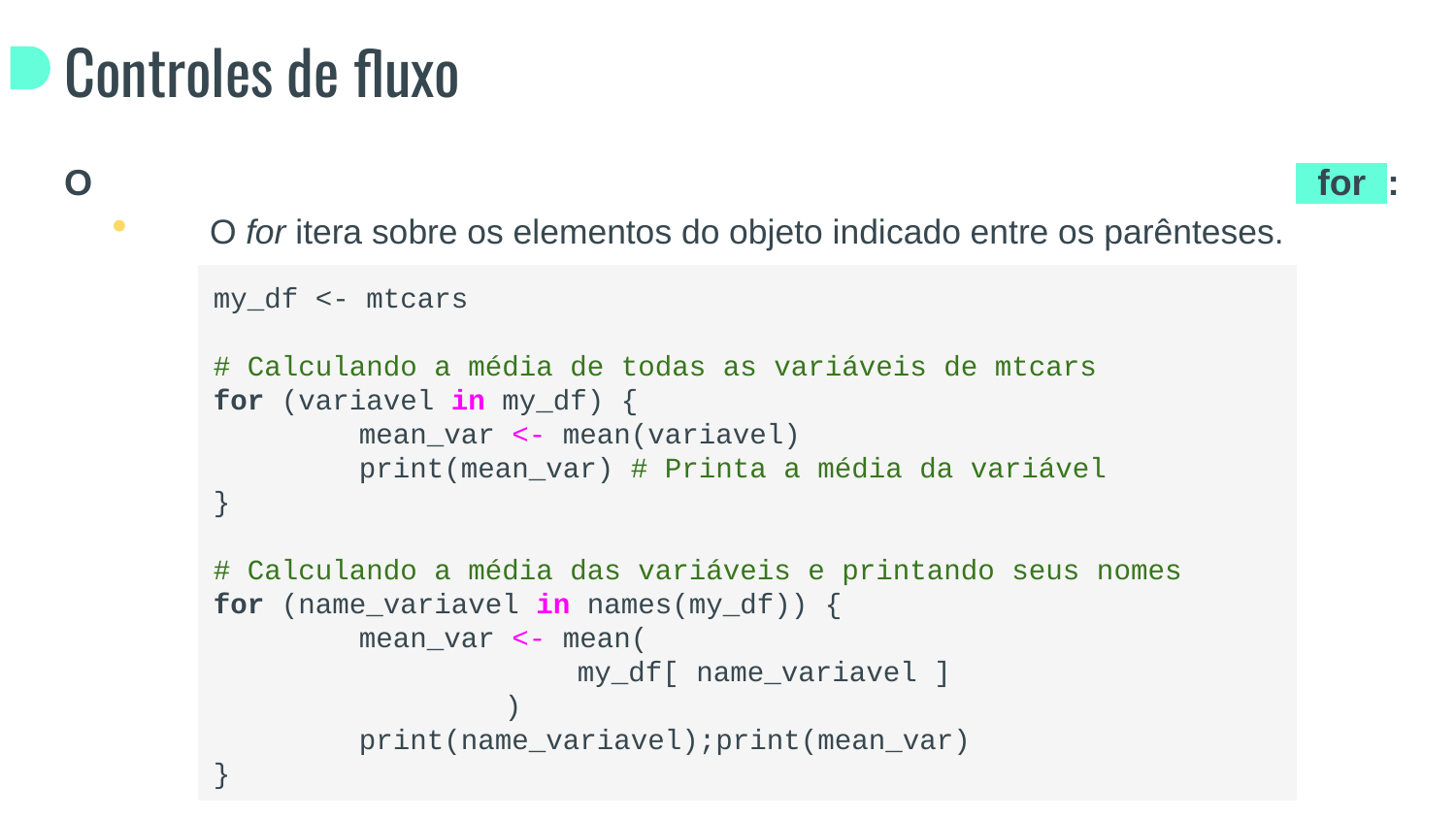

# Controles de fluxo

O +for+:
 	O for itera sobre os elementos do objeto indicado entre os parênteses.

my_df <- mtcars

# Calculando a média de todas as variáveis de mtcars
for (variavel in my_df) {
	mean_var <- mean(variavel)
	print(mean_var) # Printa a média da variável
}
# Calculando a média das variáveis e printando seus nomes
for (name_variavel in names(my_df)) {
	mean_var <- mean(
my_df[ name_variavel ]
)
	print(name_variavel);print(mean_var)
}